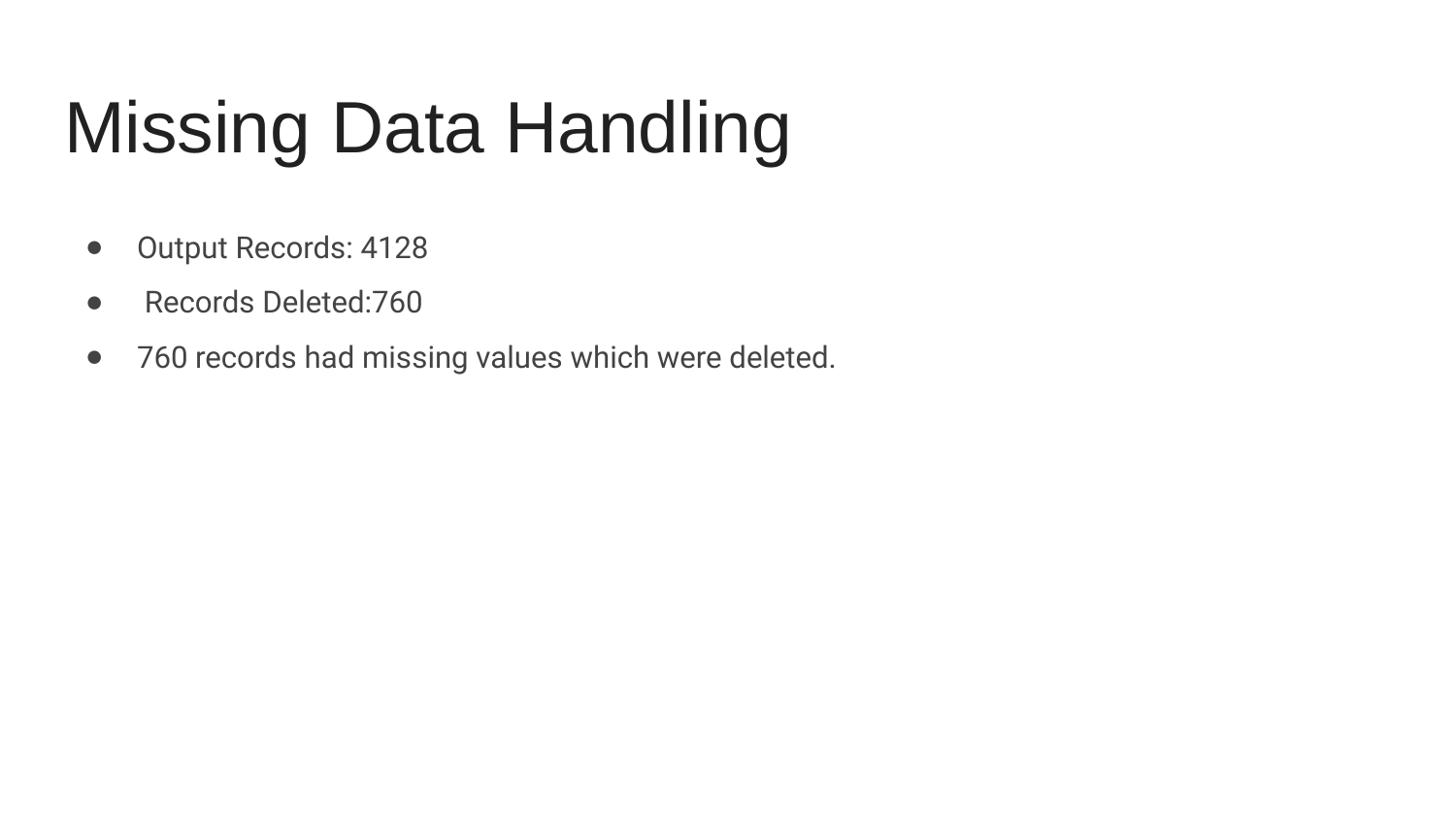

# Missing Data Handling
Output Records: 4128
 Records Deleted:760
760 records had missing values which were deleted.